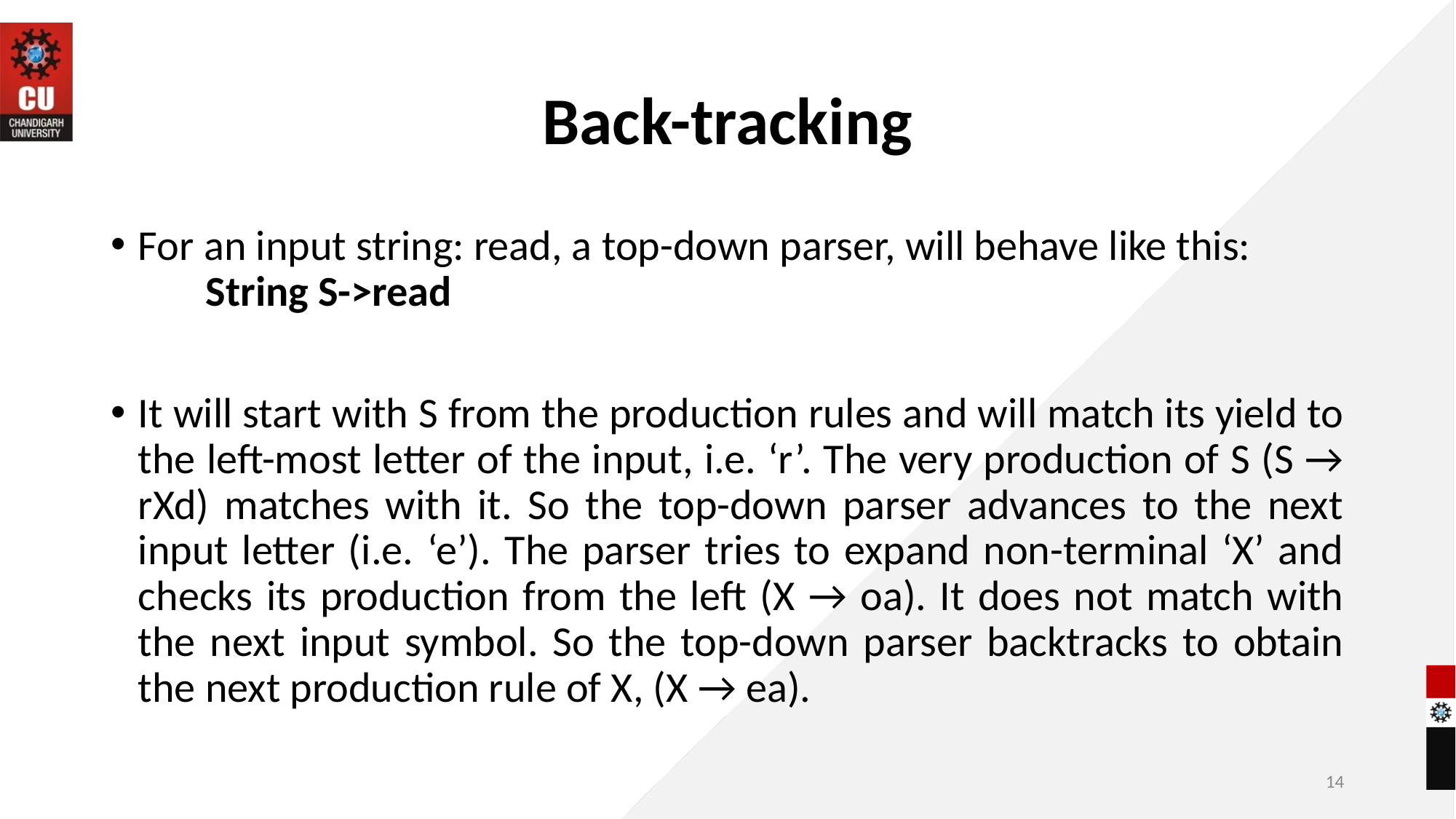

# Back-tracking
For an input string: read, a top-down parser, will behave like this:
       String S->read

It will start with S from the production rules and will match its yield to the left-most letter of the input, i.e. ‘r’. The very production of S (S → rXd) matches with it. So the top-down parser advances to the next input letter (i.e. ‘e’). The parser tries to expand non-terminal ‘X’ and checks its production from the left (X → oa). It does not match with the next input symbol. So the top-down parser backtracks to obtain the next production rule of X, (X → ea).
14